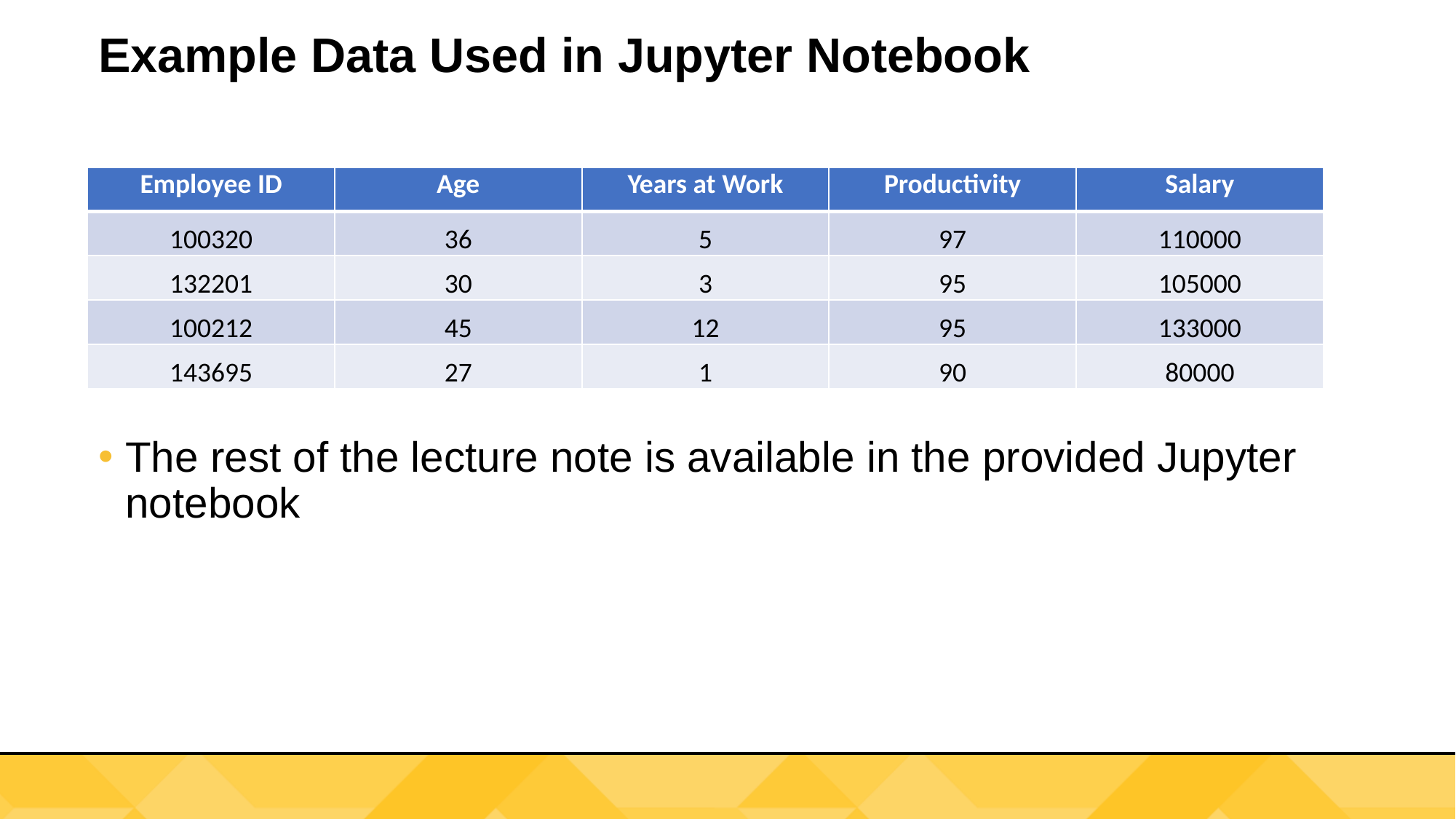

# Example Data Used in Jupyter Notebook
| Employee ID | Age | Years at Work | Productivity | Salary |
| --- | --- | --- | --- | --- |
| 100320 | 36 | 5 | 97 | 110000 |
| 132201 | 30 | 3 | 95 | 105000 |
| 100212 | 45 | 12 | 95 | 133000 |
| 143695 | 27 | 1 | 90 | 80000 |

The rest of the lecture note is available in the provided Jupyter notebook